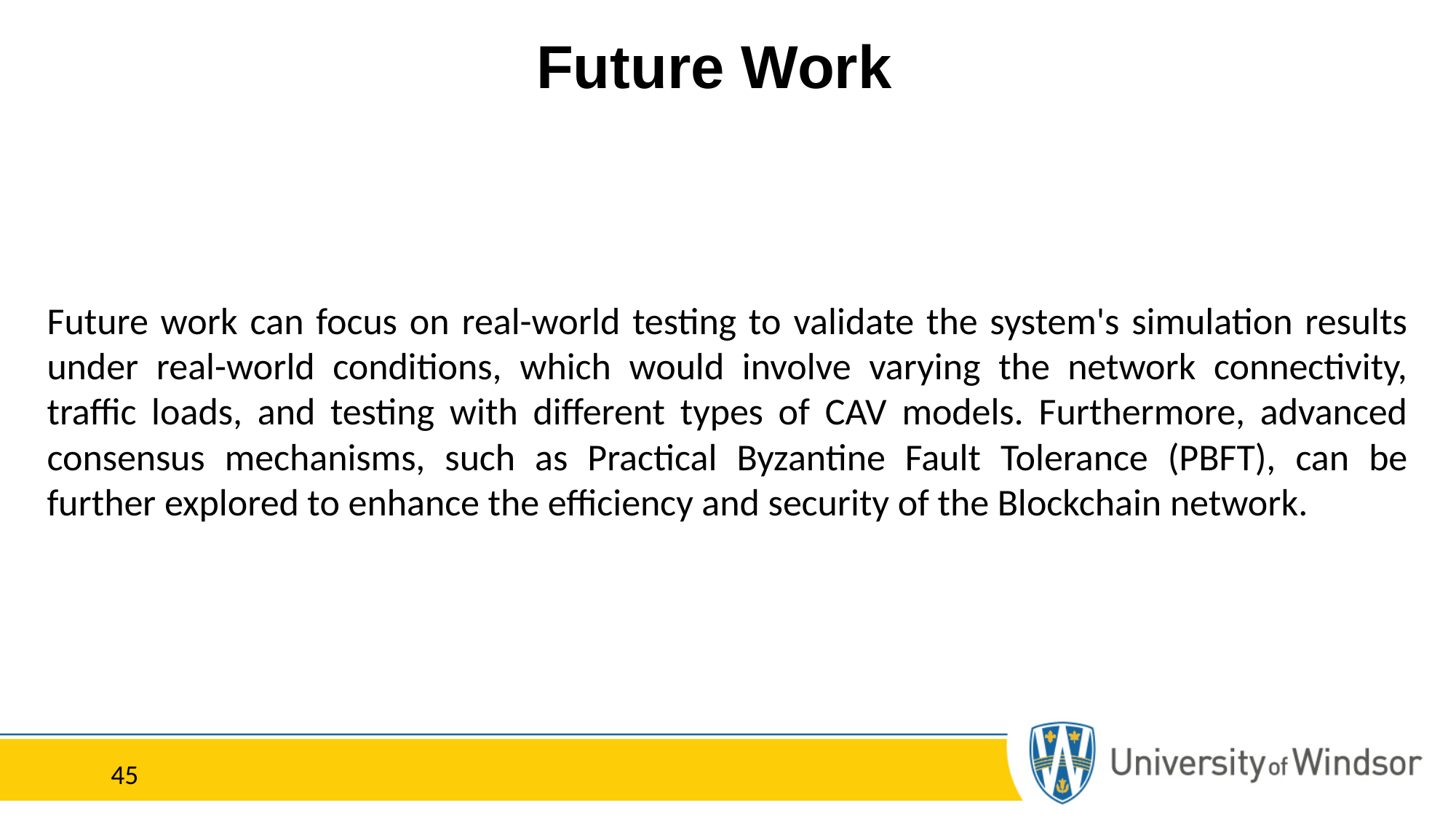

# Future Work
Future work can focus on real-world testing to validate the system's simulation results under real-world conditions, which would involve varying the network connectivity, traffic loads, and testing with different types of CAV models. Furthermore, advanced consensus mechanisms, such as Practical Byzantine Fault Tolerance (PBFT), can be further explored to enhance the efficiency and security of the Blockchain network.
45